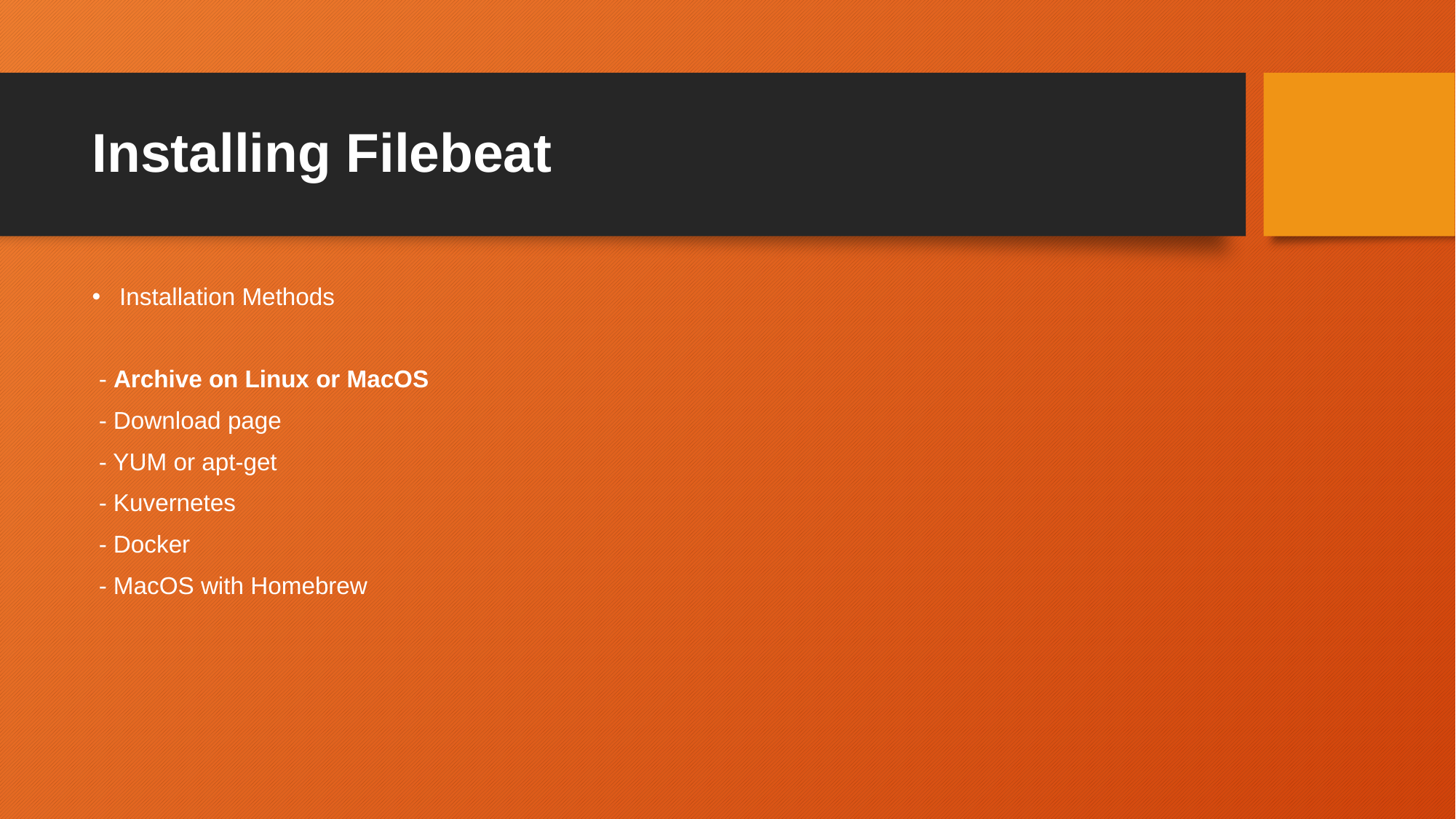

# Installing Filebeat
Installation Methods

 - Archive on Linux or MacOS
 - Download page
 - YUM or apt-get
 - Kuvernetes
 - Docker
 - MacOS with Homebrew